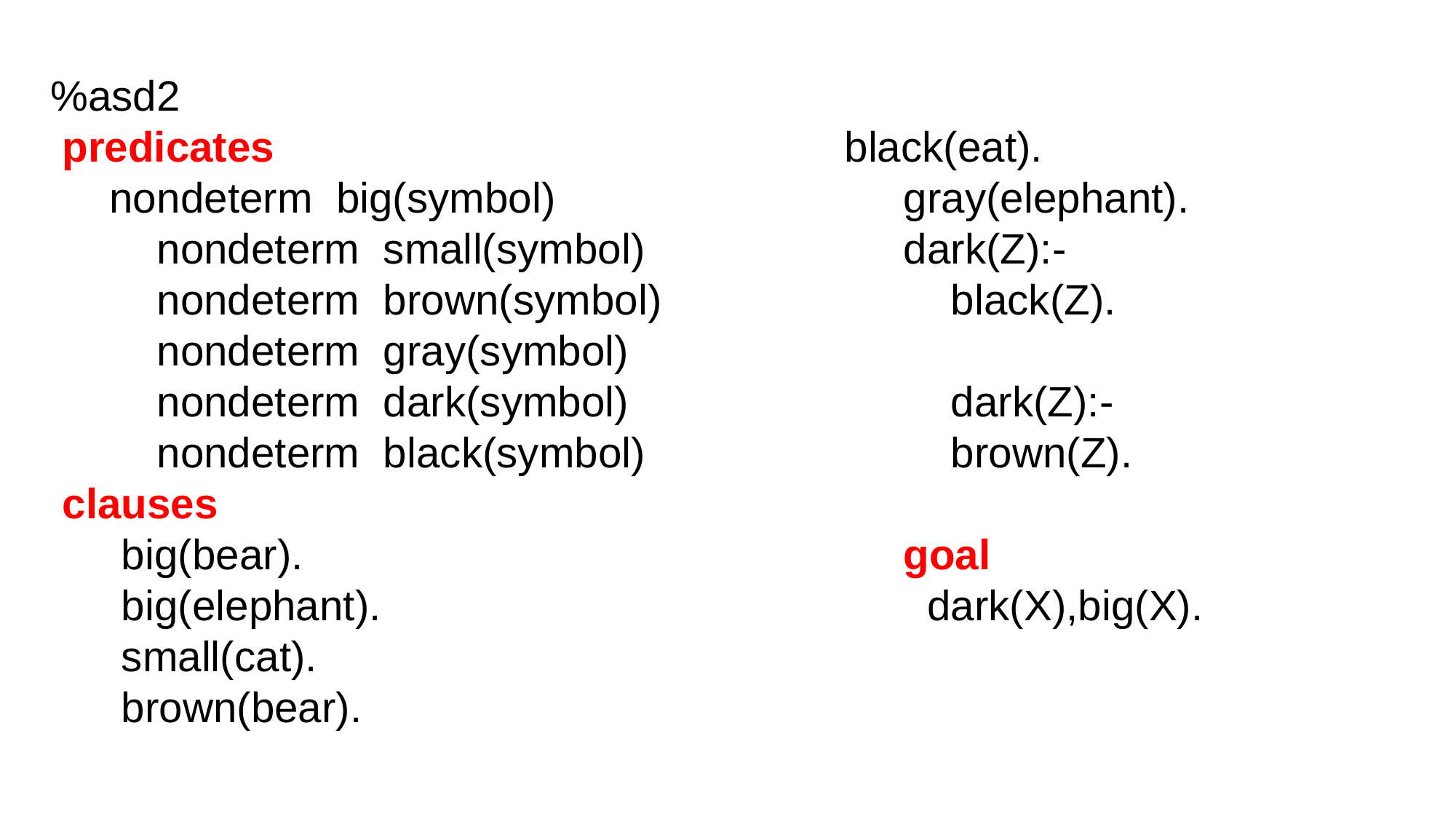

%asd2
 predicates
     nondeterm  big(symbol)
         nondeterm  small(symbol)
         nondeterm  brown(symbol)
         nondeterm  gray(symbol)
         nondeterm  dark(symbol)
         nondeterm  black(symbol)
 clauses
      big(bear).
      big(elephant).
      small(cat).
      brown(bear).

 black(eat).
      gray(elephant).
      dark(Z):-
          black(Z).

          dark(Z):-
          brown(Z).

      goal
        dark(X),big(X).